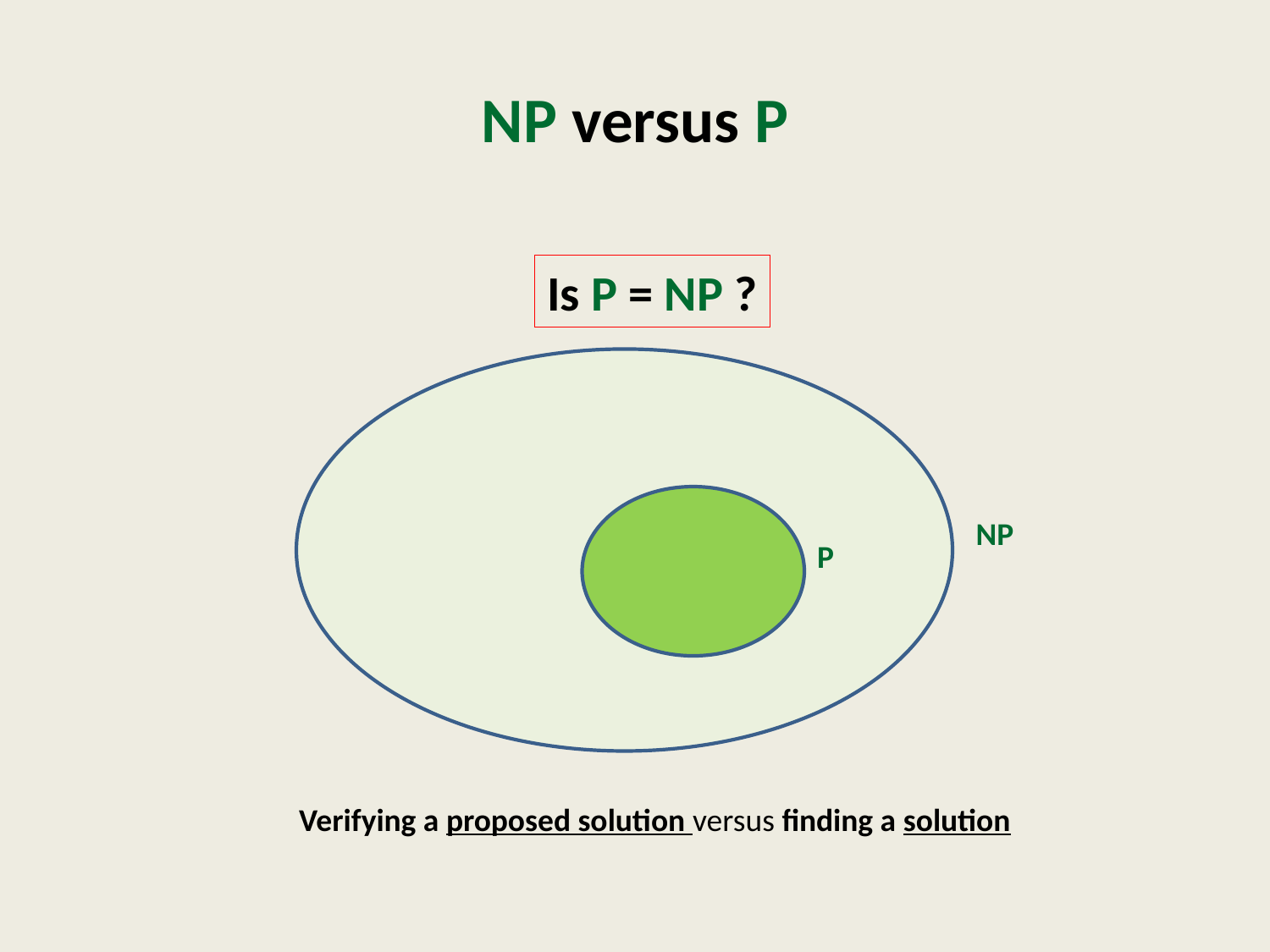

# NP versus P

Is P = NP ?

P
NP
Verifying a proposed solution versus finding a solution